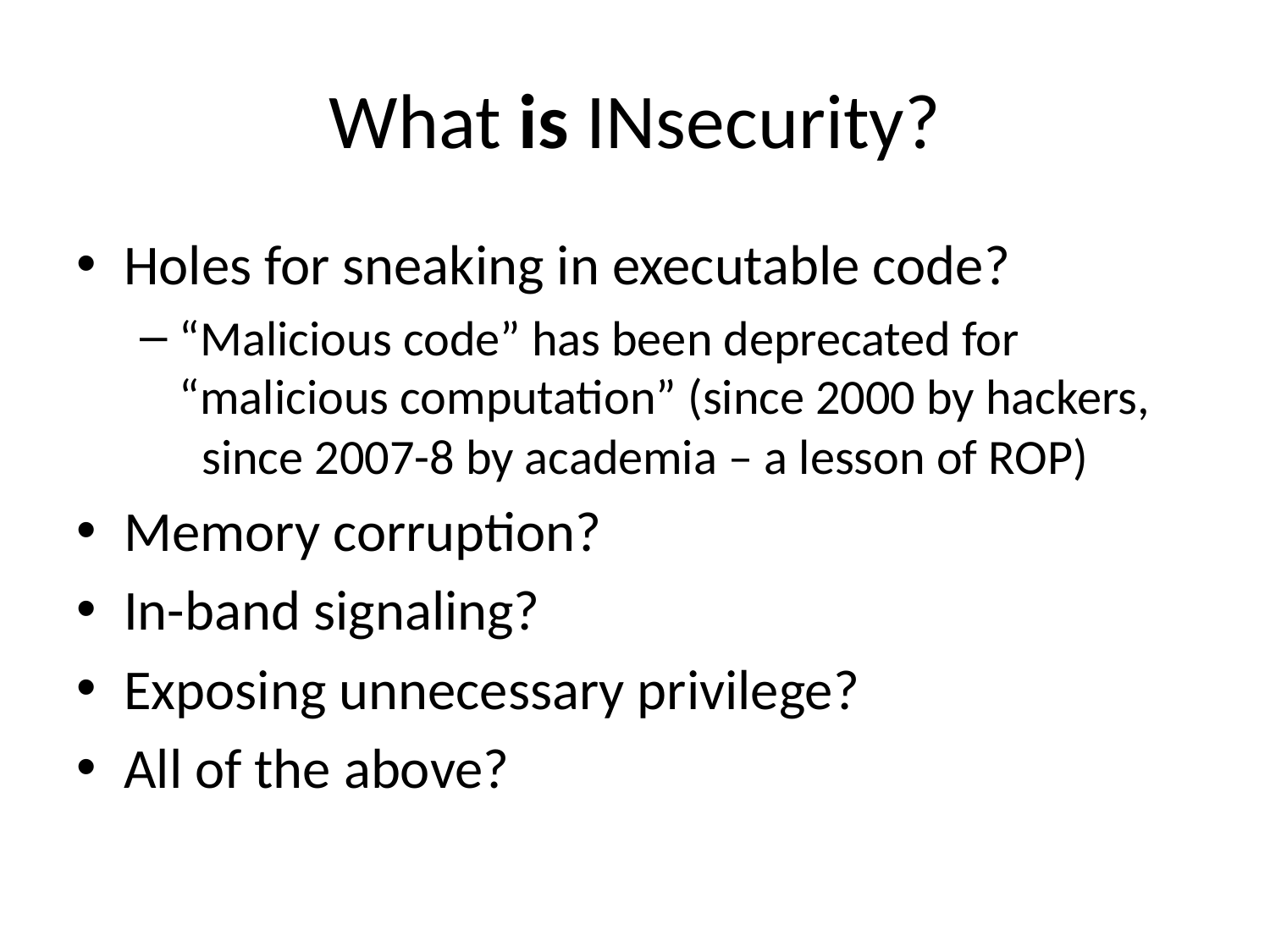

# What is INsecurity?
Holes for sneaking in executable code?
“Malicious code” has been deprecated for
“malicious computation” (since 2000 by hackers,
  since 2007-8 by academia – a lesson of ROP)
Memory corruption?
In-band signaling?
Exposing unnecessary privilege?
All of the above?